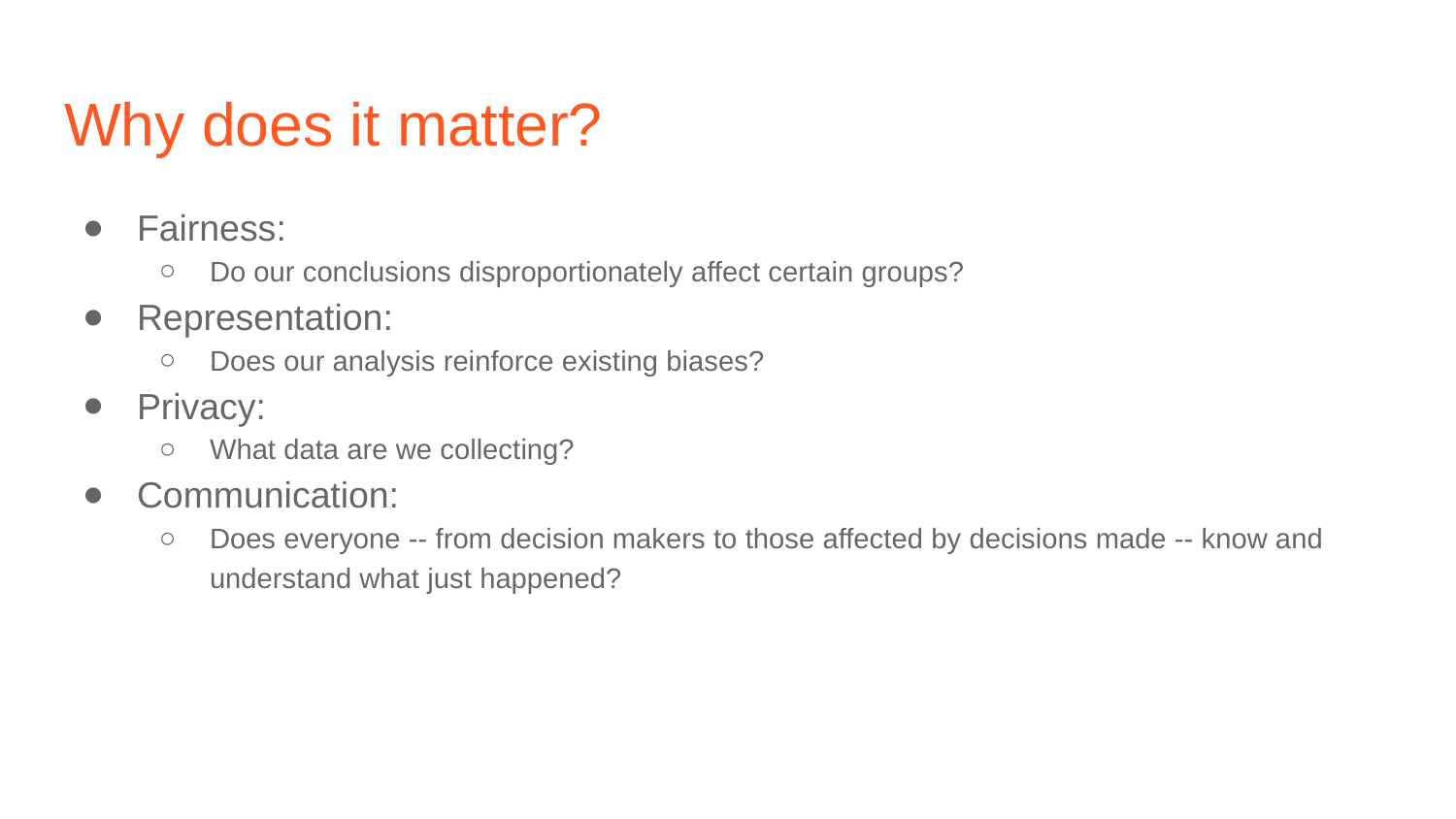

# Why does it matter?
Fairness:
Do our conclusions disproportionately affect certain groups?
Representation:
Does our analysis reinforce existing biases?
Privacy:
What data are we collecting?
Communication:
Does everyone -- from decision makers to those affected by decisions made -- know and understand what just happened?